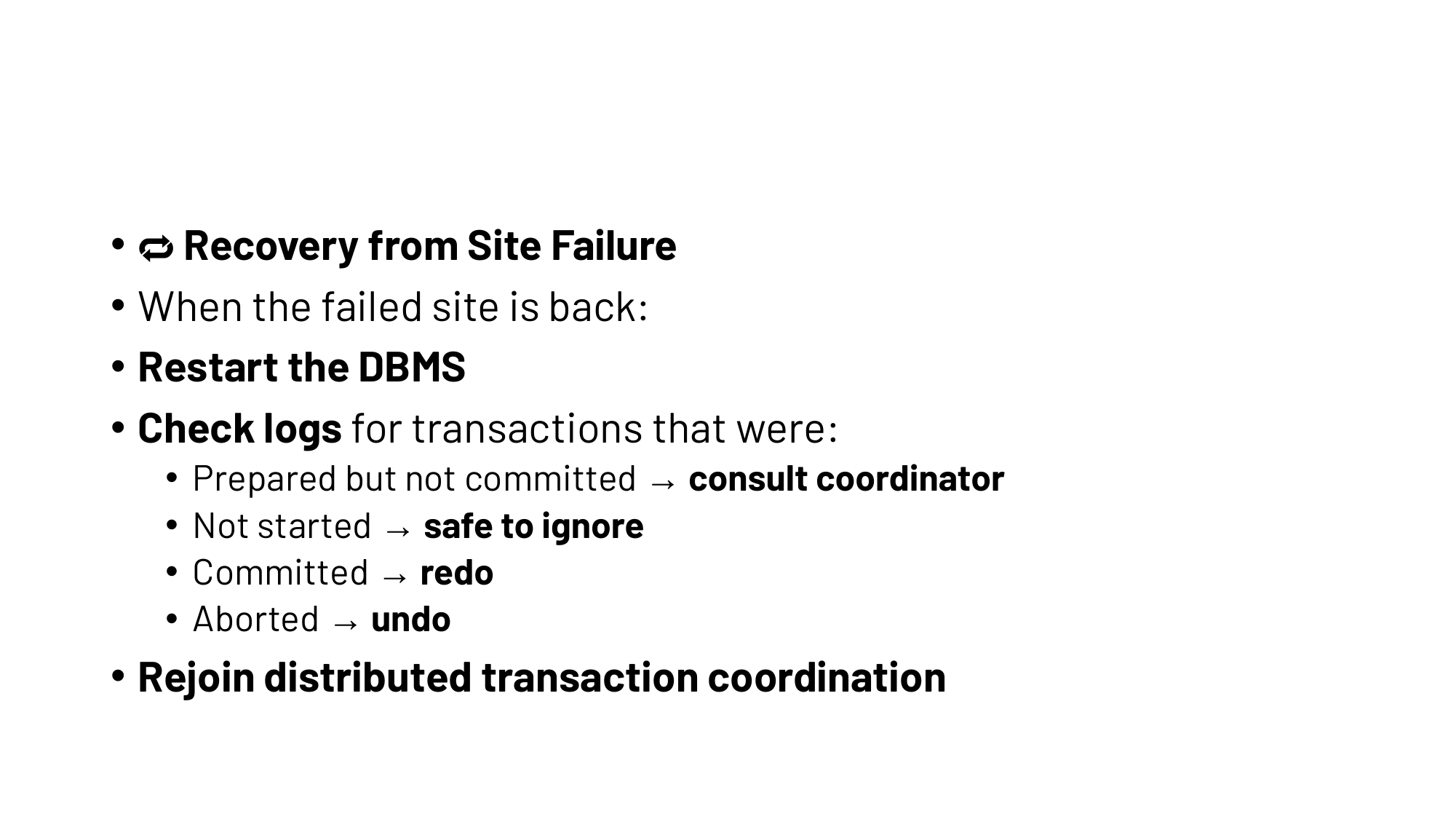

#
🔁 Recovery from Site Failure
When the failed site is back:
Restart the DBMS
Check logs for transactions that were:
Prepared but not committed → consult coordinator
Not started → safe to ignore
Committed → redo
Aborted → undo
Rejoin distributed transaction coordination